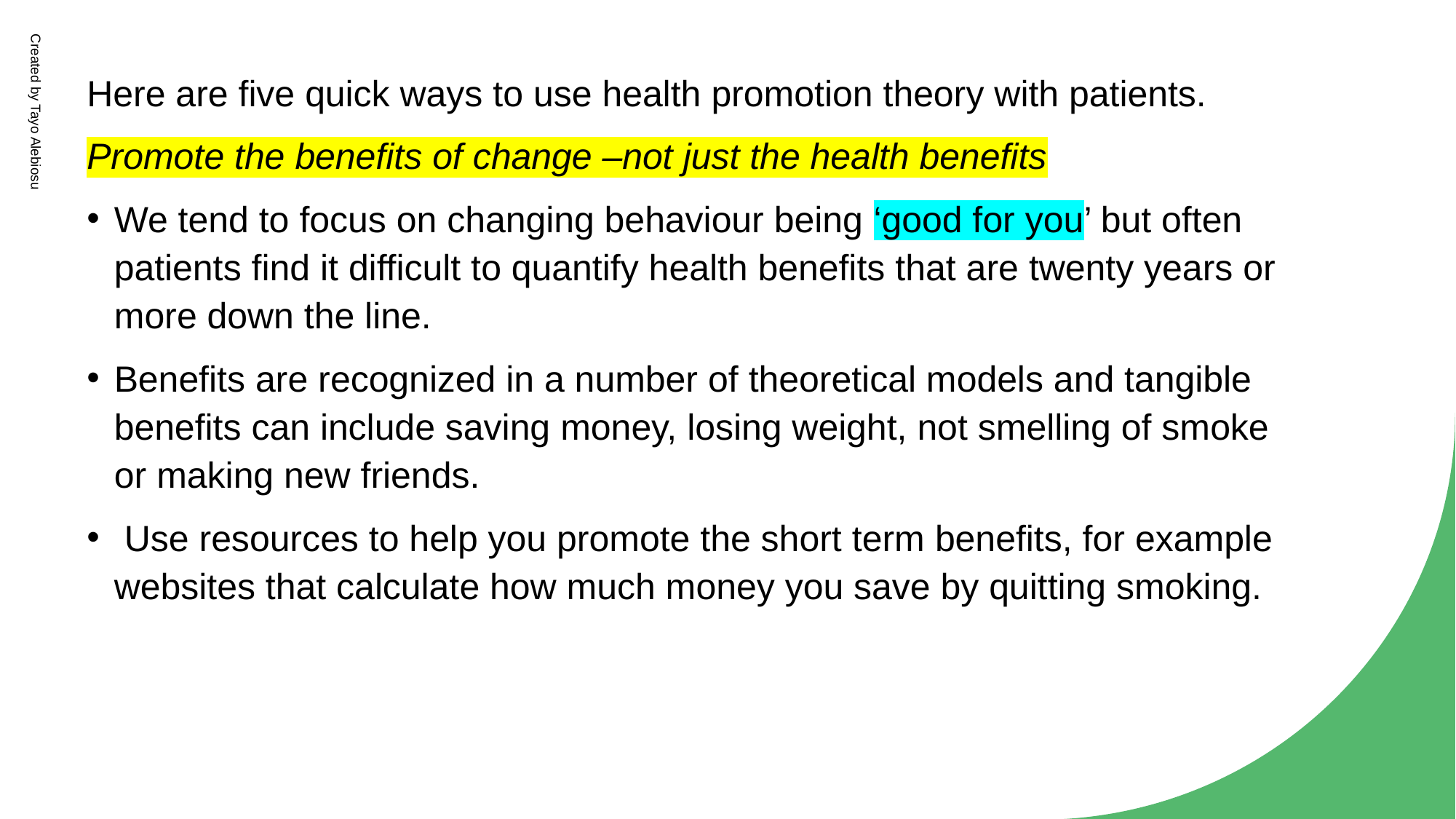

Here are five quick ways to use health promotion theory with patients.
Promote the benefits of change –not just the health benefits
We tend to focus on changing behaviour being ‘good for you’ but often patients find it difficult to quantify health benefits that are twenty years or more down the line.
Benefits are recognized in a number of theoretical models and tangible benefits can include saving money, losing weight, not smelling of smoke or making new friends.
 Use resources to help you promote the short term benefits, for example websites that calculate how much money you save by quitting smoking.

Created by Tayo Alebiosu